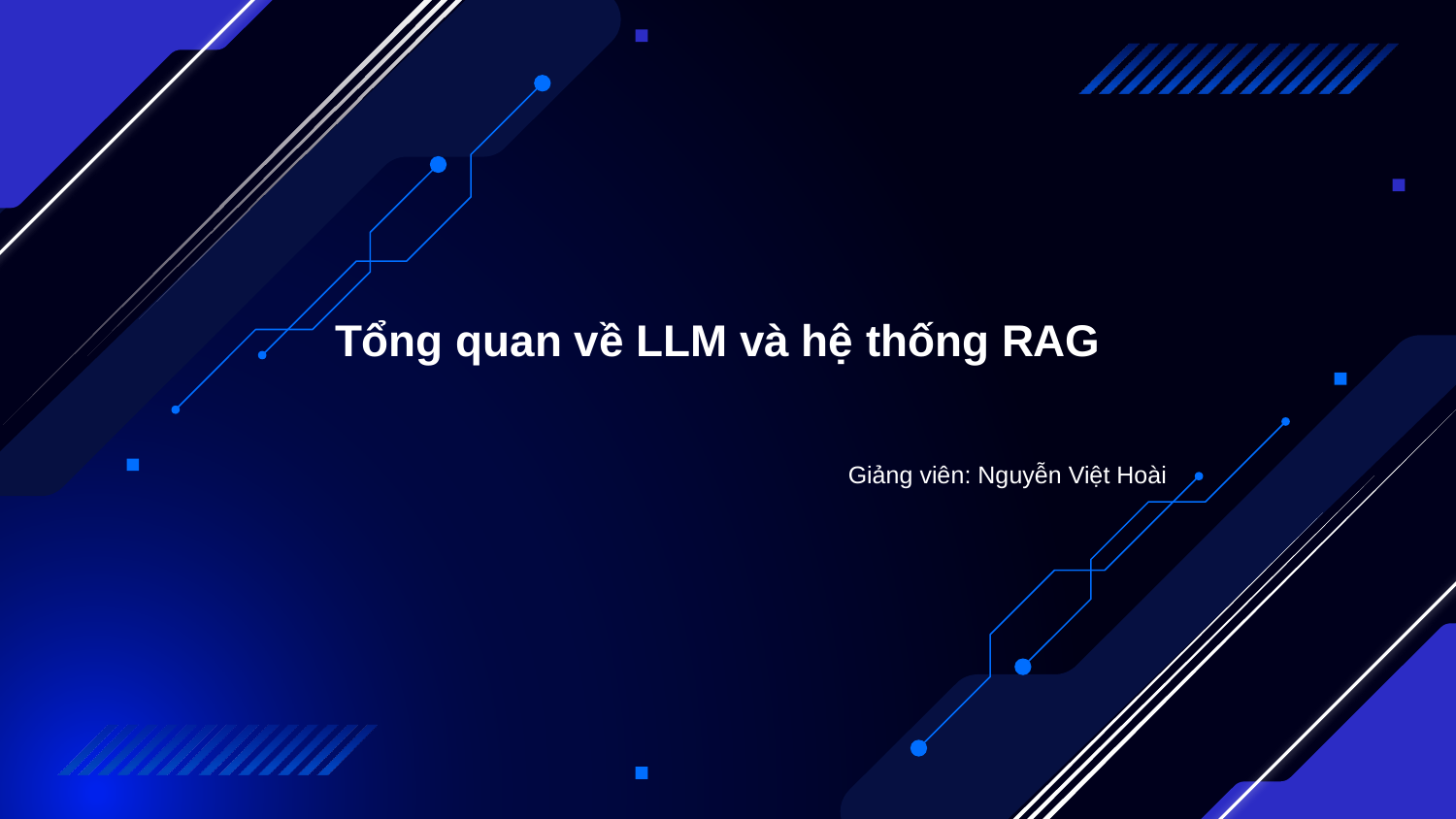

# Tổng quan về LLM và hệ thống RAG
Giảng viên: Nguyễn Việt Hoài